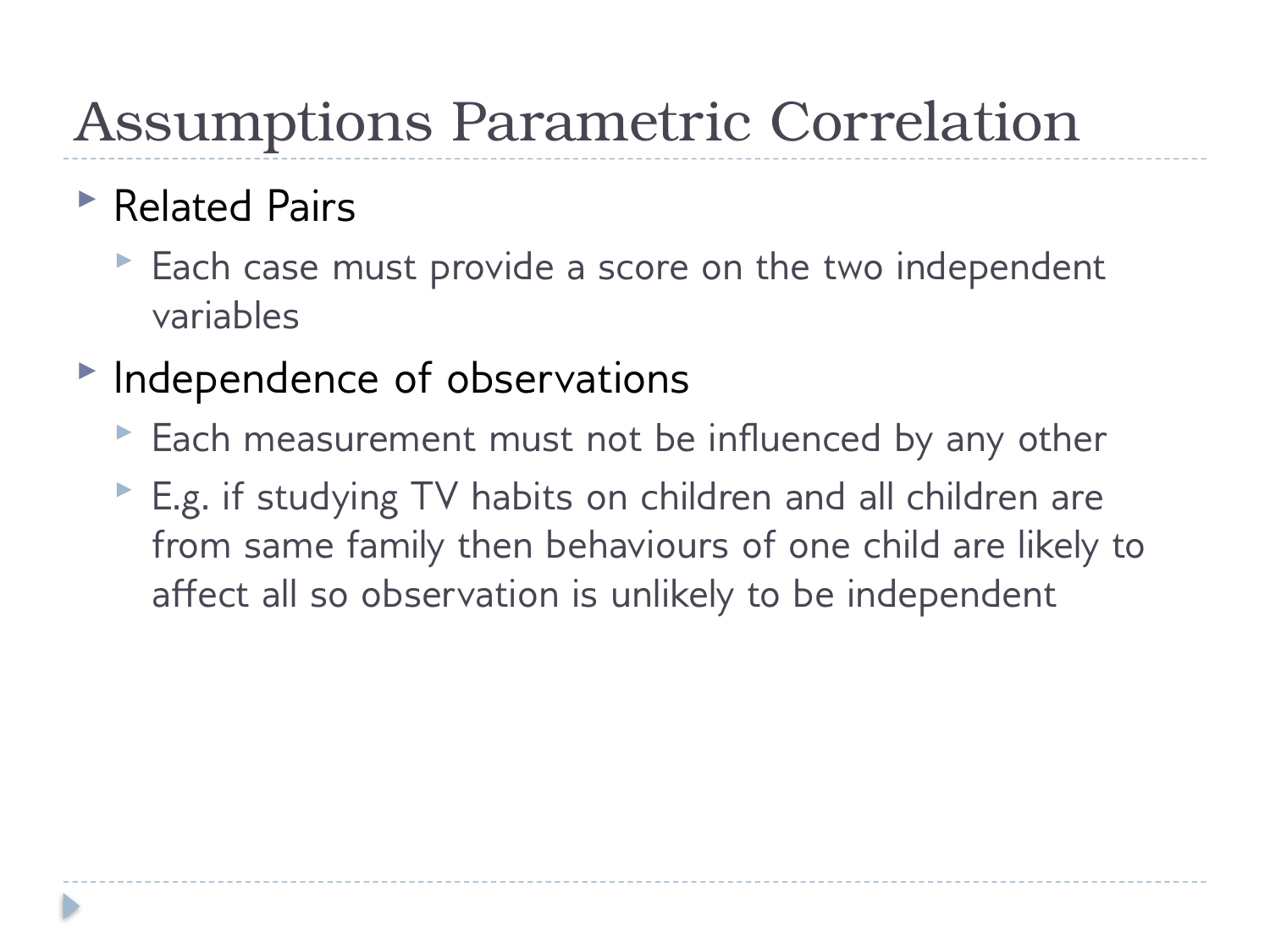

# Assumptions Parametric Correlation
Related Pairs
Each case must provide a score on the two independent variables
Independence of observations
Each measurement must not be influenced by any other
E.g. if studying TV habits on children and all children are from same family then behaviours of one child are likely to affect all so observation is unlikely to be independent